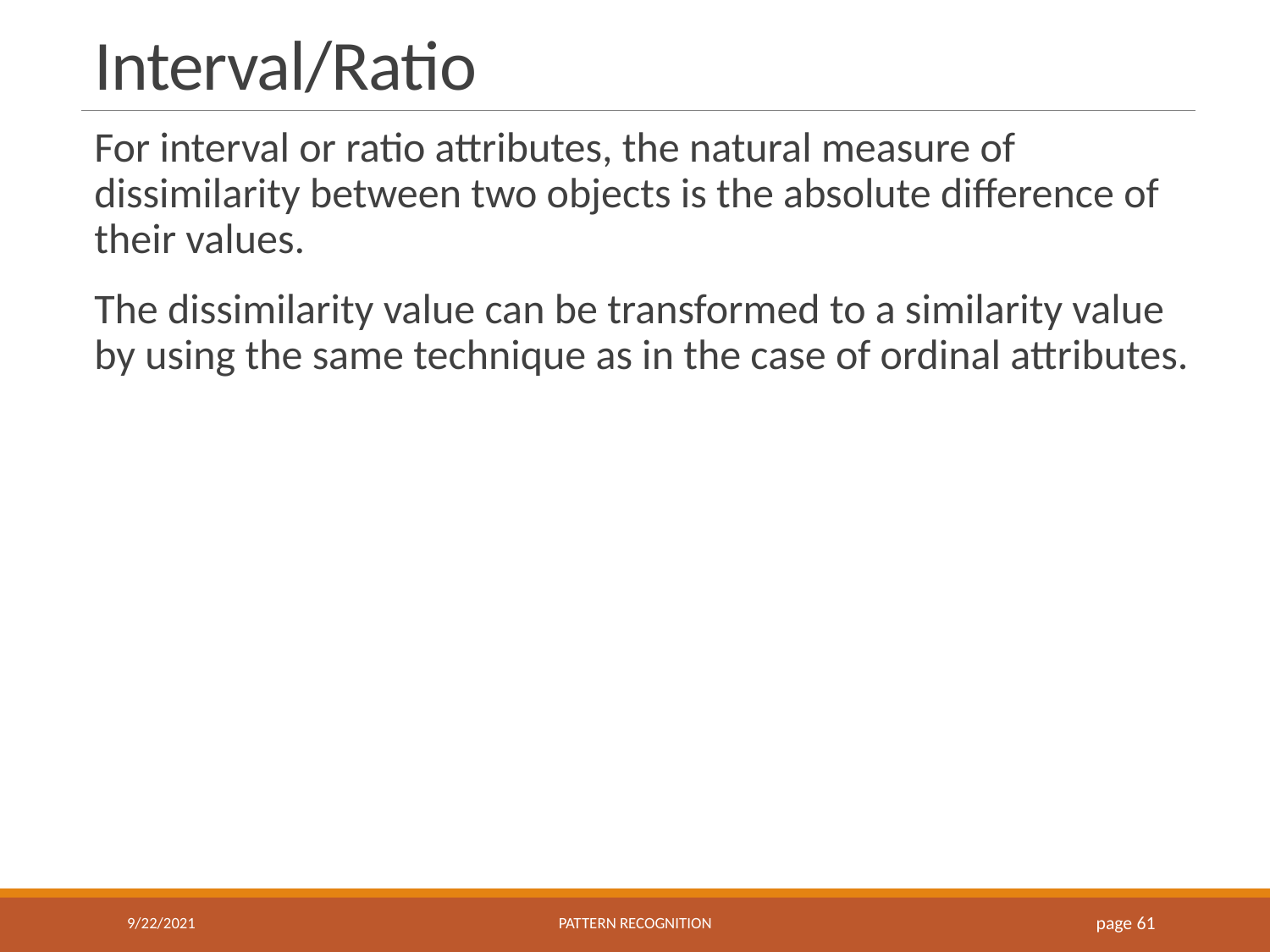

# Interval/Ratio
For interval or ratio attributes, the natural measure of dissimilarity between two objects is the absolute difference of their values.
The dissimilarity value can be transformed to a similarity value by using the same technique as in the case of ordinal attributes.
9/22/2021
Pattern recognition
page 61